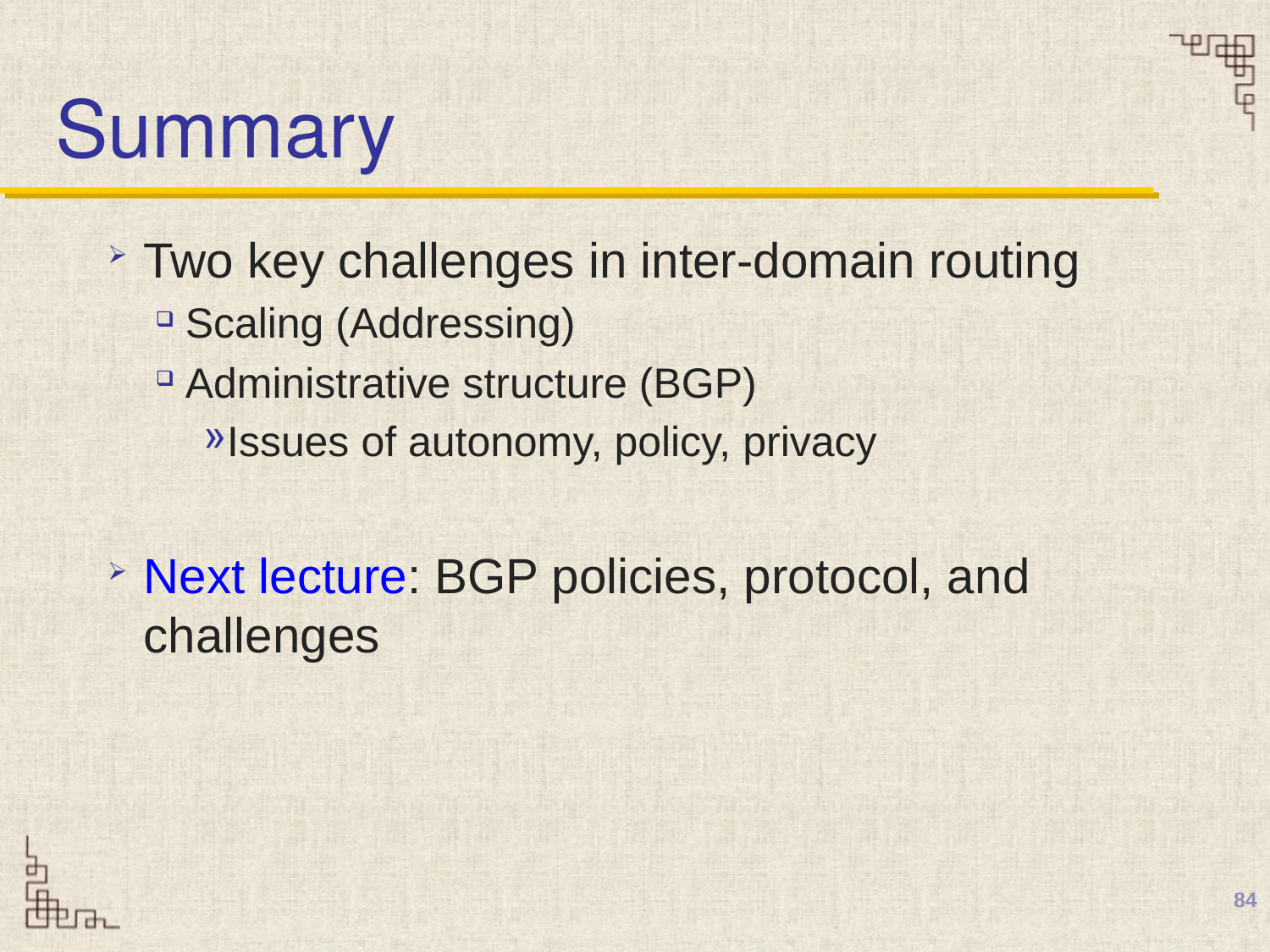

# Summary
Two key challenges in inter-domain routing
Scaling (Addressing)
Administrative structure (BGP)
Issues of autonomy, policy, privacy

Next lecture: BGP policies, protocol, and challenges
84